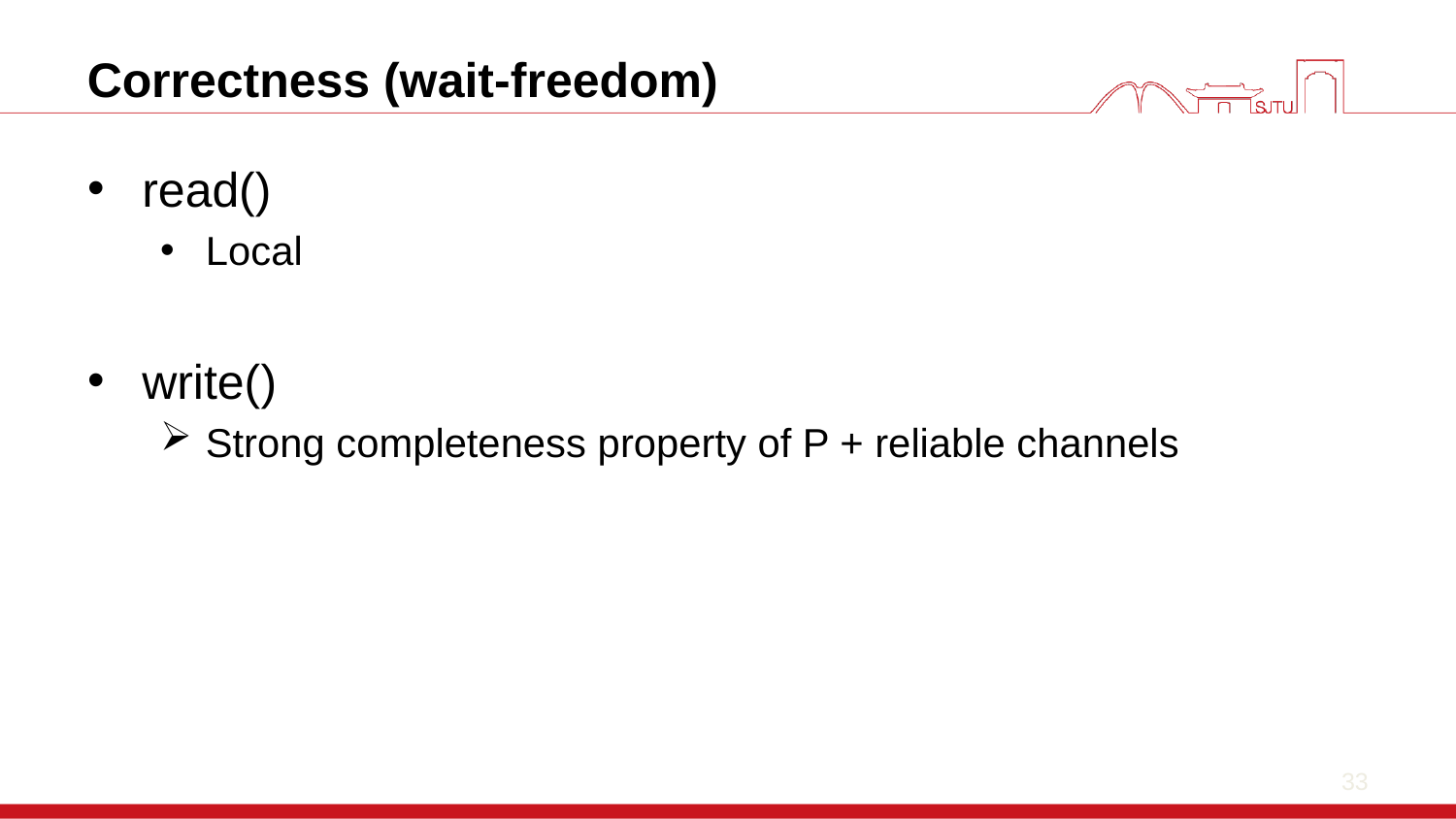

33
# Correctness (wait-freedom)
read()
Local

write()
Strong completeness property of P + reliable channels